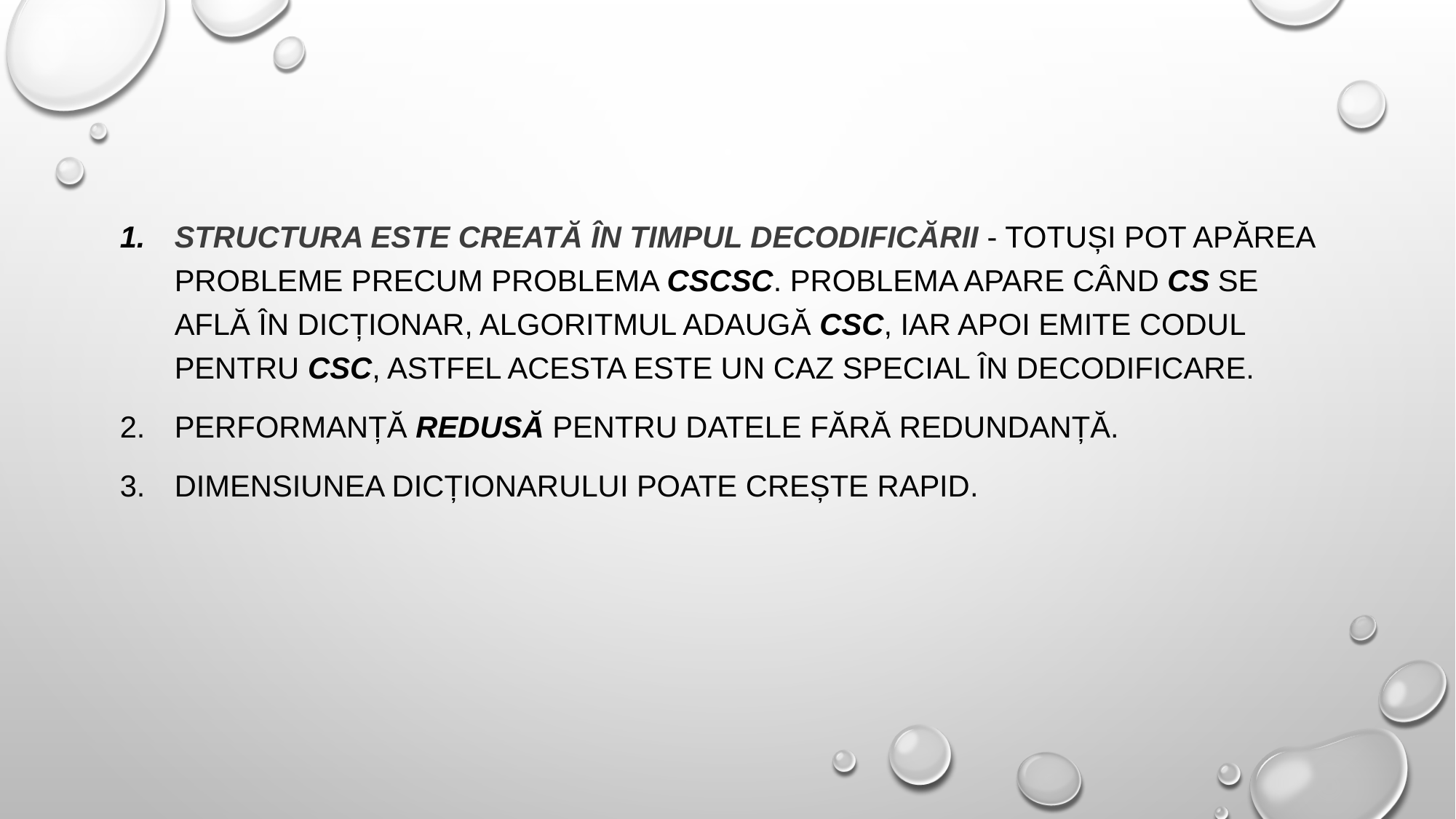

Structura este creată în timpul decodificării - Totuși pot apărea probleme precum problema cScSc. problema apare când cs se află în dicționar, algoritmul adaugă csc, iar apoi emite codul pentru csc, astfel acesta este un caz special în decodificare.
Performanță redusă pentru datele fără redundanță.
Dimensiunea dicționarului poate crește rapid.